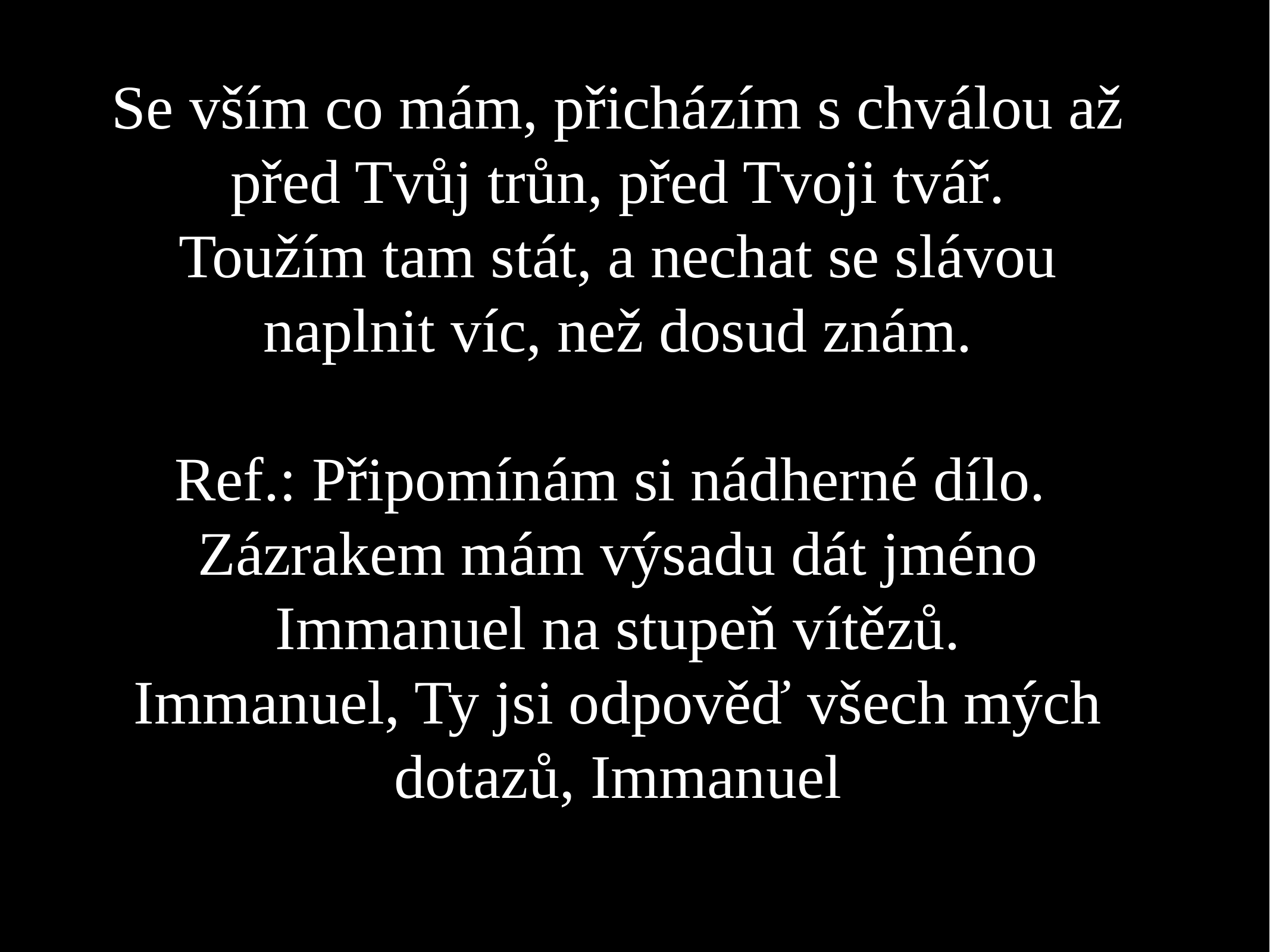

Se vším co mám, přicházím s chválou až před Tvůj trůn, před Tvoji tvář.
Toužím tam stát, a nechat se slávou naplnit víc, než dosud znám.

Ref.: Připomínám si nádherné dílo.
Zázrakem mám výsadu dát jméno Immanuel na stupeň vítězů.
Immanuel, Ty jsi odpověď všech mých dotazů, Immanuel